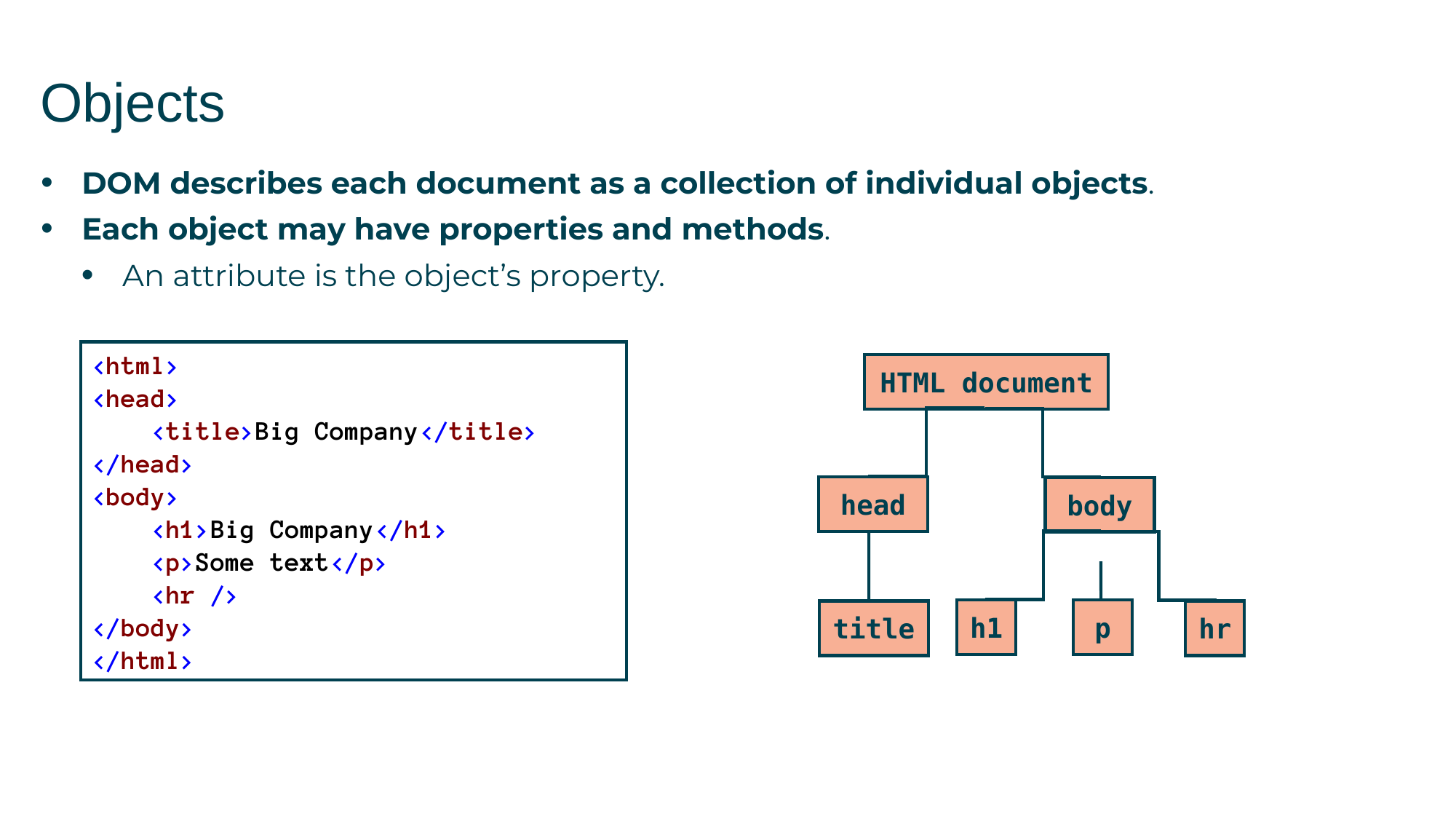

# Objects
DOM describes each document as a collection of individual objects.
Each object may have properties and methods.
An attribute is the object’s property.
<html>
<head>
    <title>Big Company</title>
</head>
<body>
    <h1>Big Company</h1>
    <p>Some text</p>
    <hr />
</body>
</html>
HTML document
head
body

h1
p
title
hr